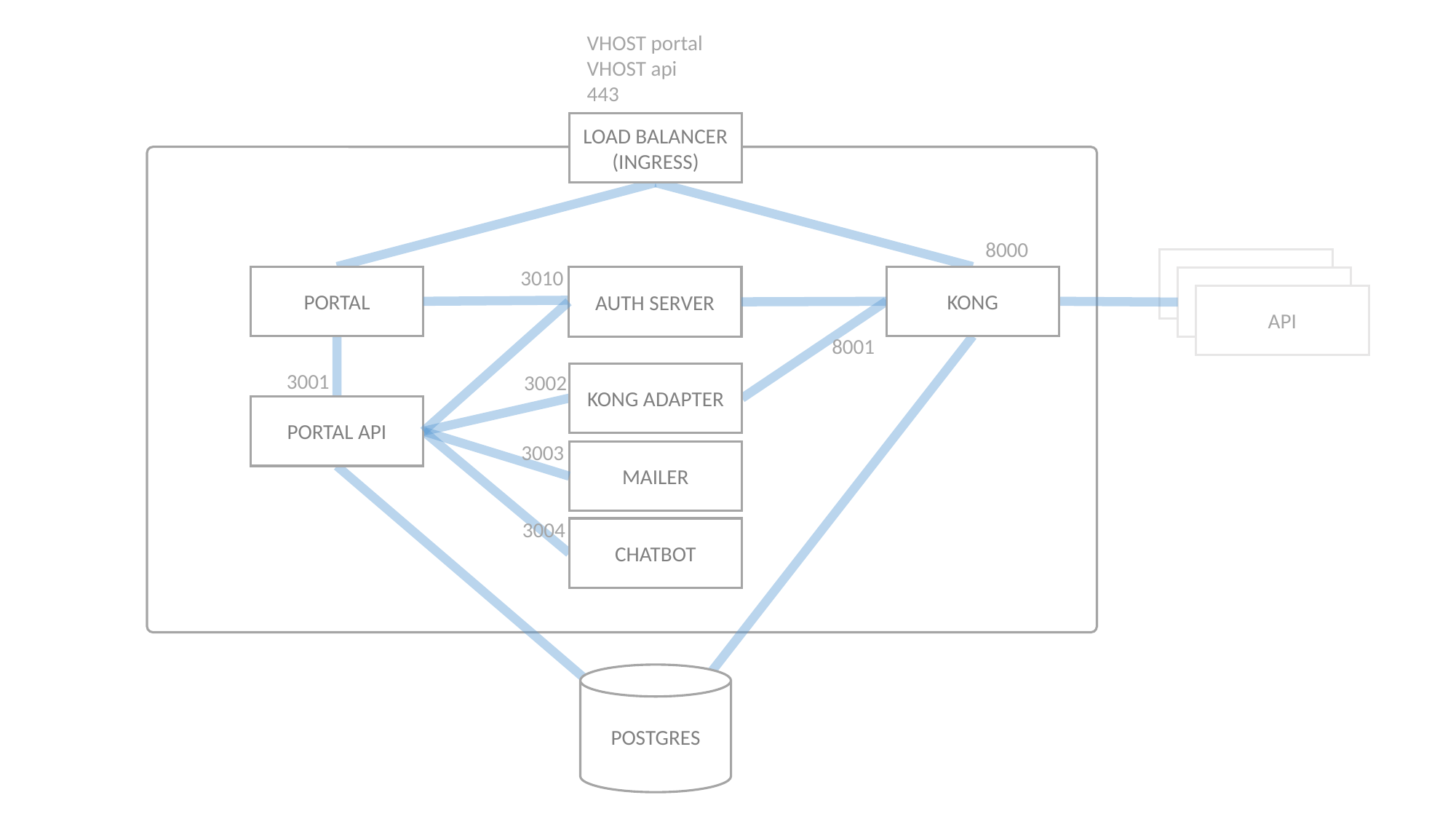

VHOST portal
VHOST api
443
LOAD BALANCER
(INGRESS)

8000
Backend 1
3000
3010
PORTAL
KONG
AUTH SERVER
Backend 1
API
8001
3001
KONG ADAPTER
3002
PORTAL API
3003
MAILER
3004
CHATBOT
POSTGRES